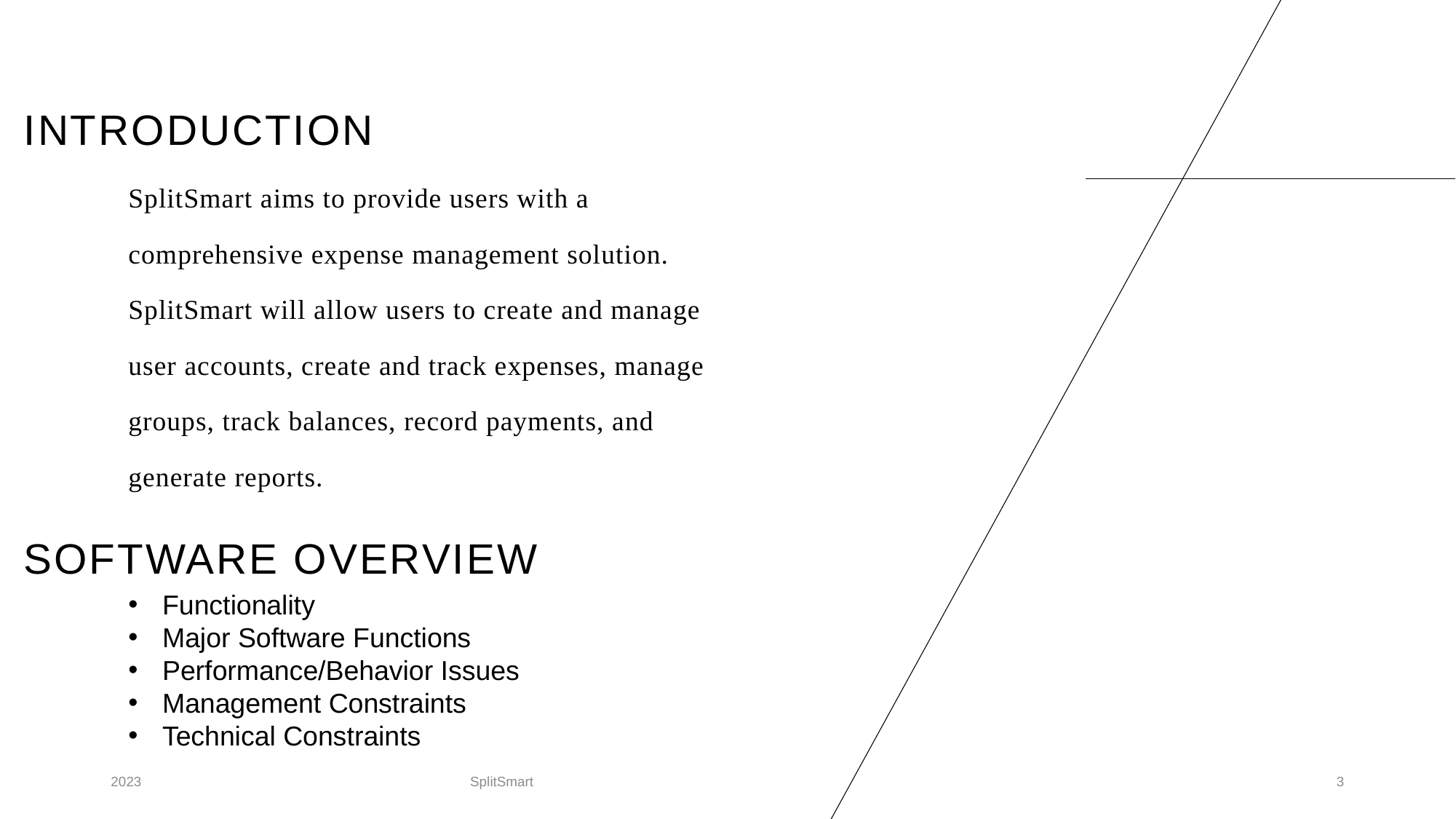

# INTRODUCTION
SplitSmart aims to provide users with a comprehensive expense management solution. SplitSmart will allow users to create and manage user accounts, create and track expenses, manage groups, track balances, record payments, and generate reports.
Software overview
Functionality
Major Software Functions
Performance/Behavior Issues
Management Constraints
Technical Constraints
2023
SplitSmart
3